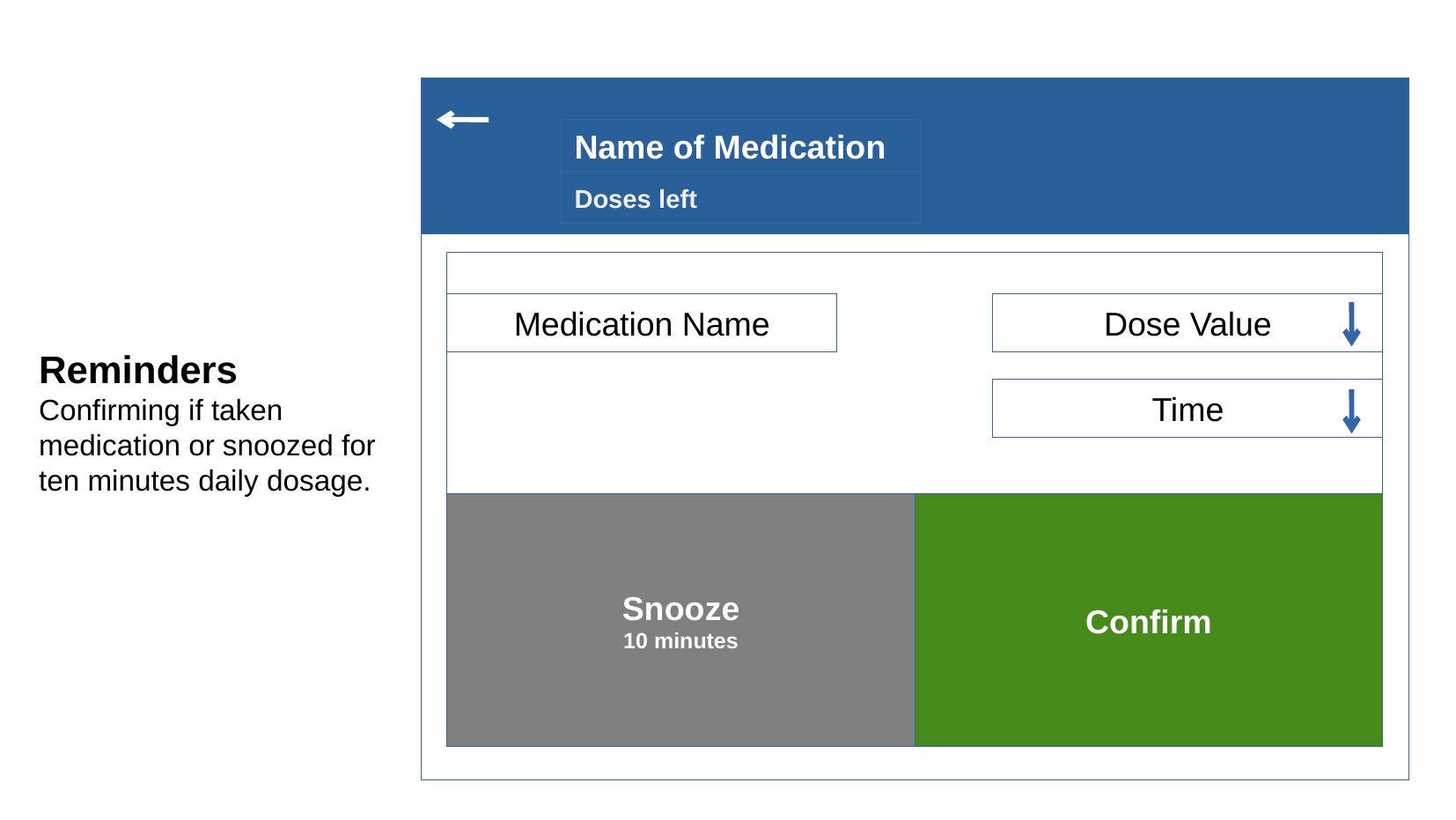

Name of Medication
Doses left

Dose Value
Medication Name

Reminders Confirming if taken medication or snoozed for ten minutes daily dosage.
Time

Snooze
10 minutes
Confirm